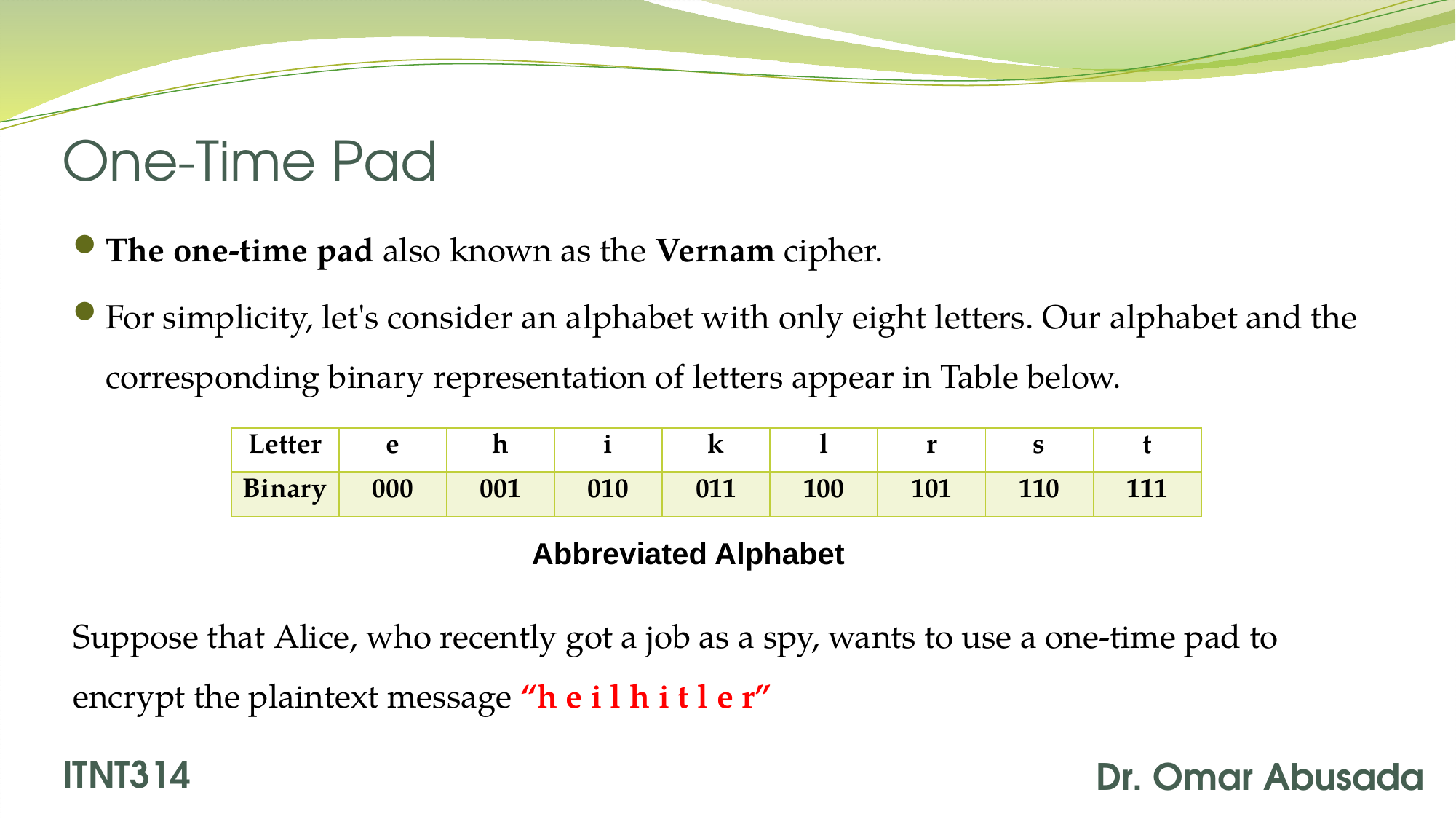

# One-Time Pad
The one-time pad also known as the Vernam cipher.
For simplicity, let's consider an alphabet with only eight letters. Our alphabet and the corresponding binary representation of letters appear in Table below.
| Letter | e | h | i | k | l | r | s | t |
| --- | --- | --- | --- | --- | --- | --- | --- | --- |
| Binary | 000 | 001 | 010 | 011 | 100 | 101 | 110 | 111 |
Abbreviated Alphabet
Suppose that Alice, who recently got a job as a spy, wants to use a one-time pad to encrypt the plaintext message “h e i l h i t l e r”

ITNT314

Dr. Omar Abusada